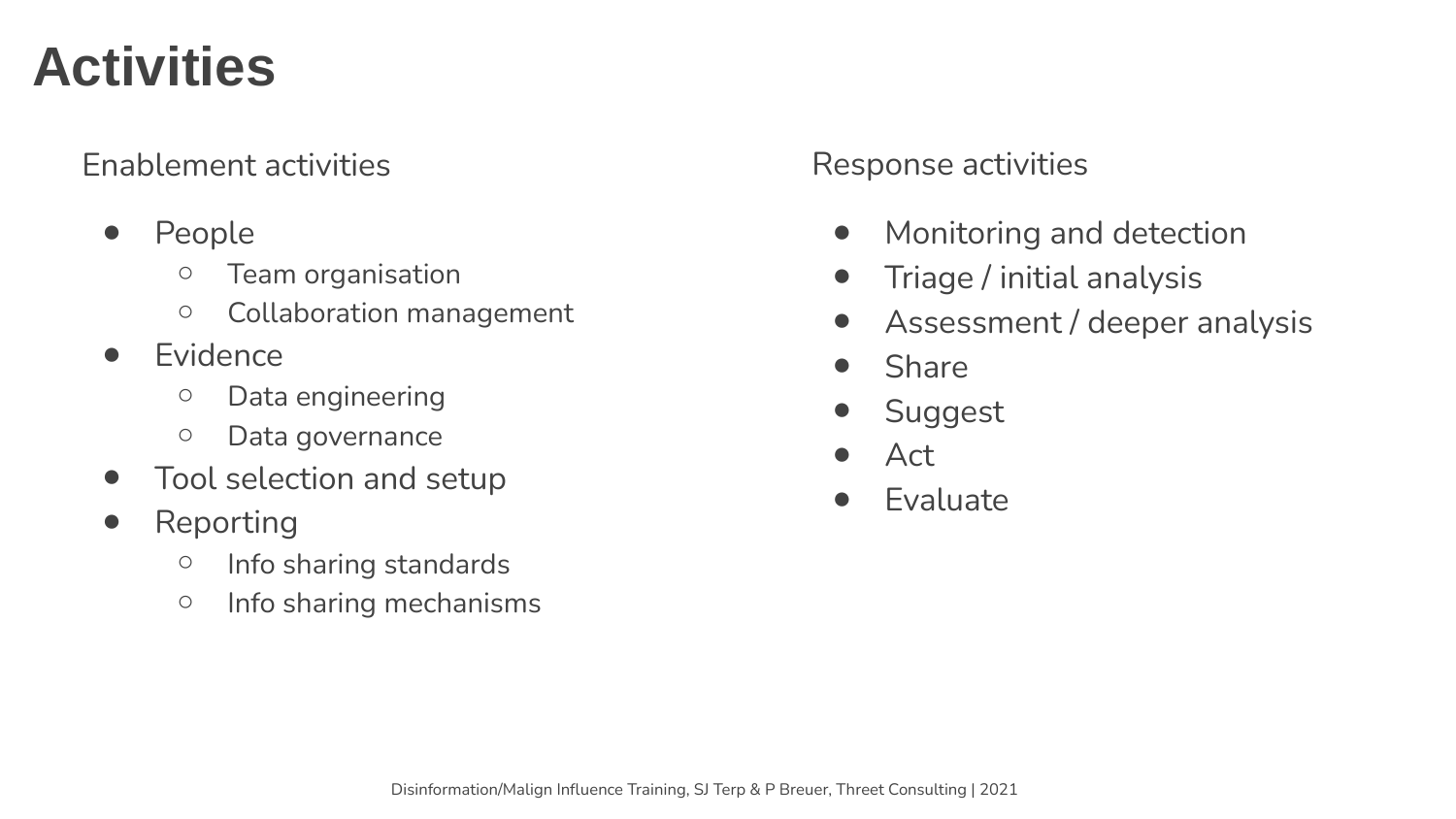

# Activities
Enablement activities
People
Team organisation
Collaboration management
Evidence
Data engineering
Data governance
Tool selection and setup
Reporting
Info sharing standards
Info sharing mechanisms

Response activities
Monitoring and detection
Triage / initial analysis
Assessment / deeper analysis
Share
Suggest
Act
Evaluate